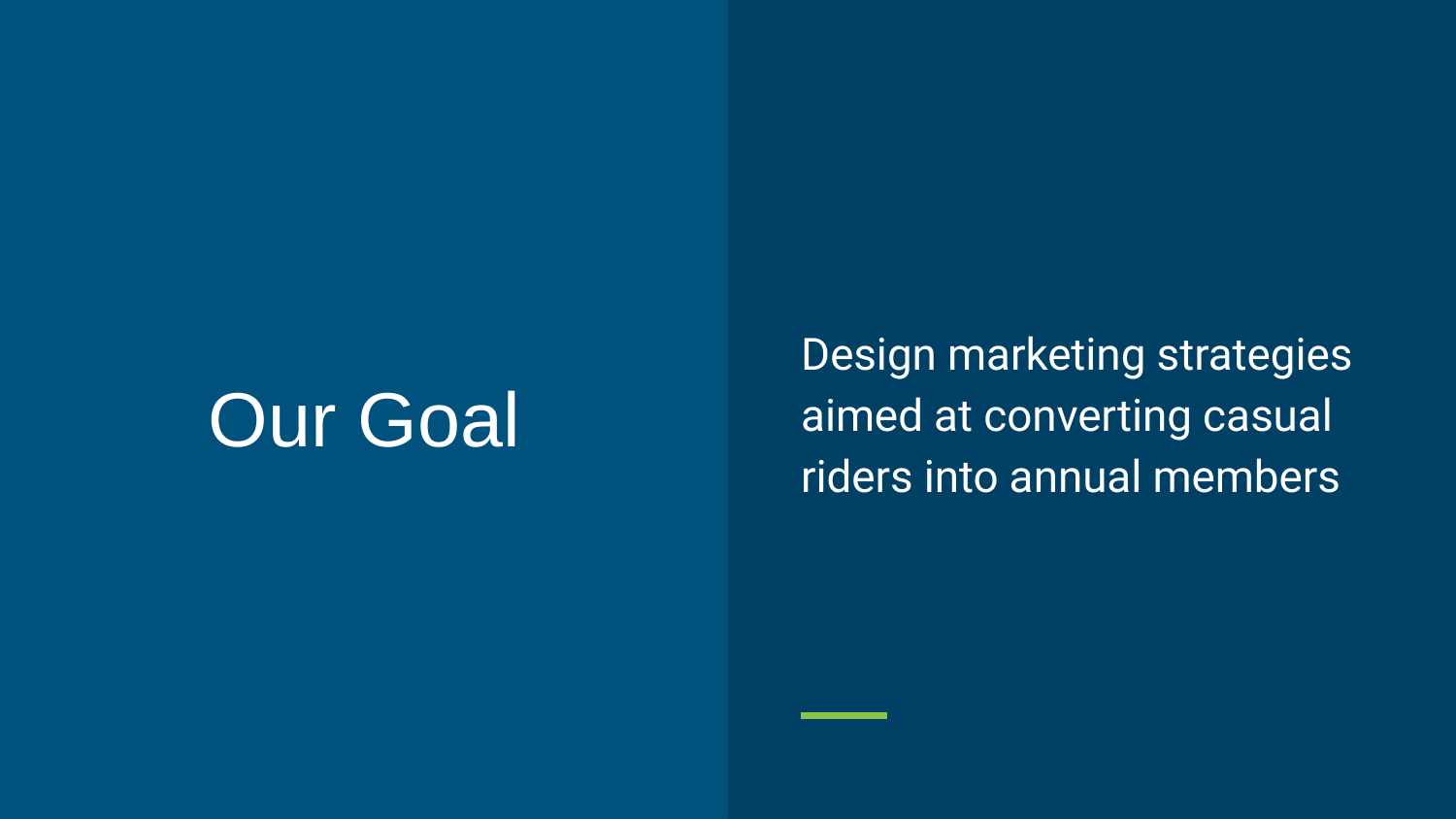

Design marketing strategies aimed at converting casual riders into annual members
# Our Goal